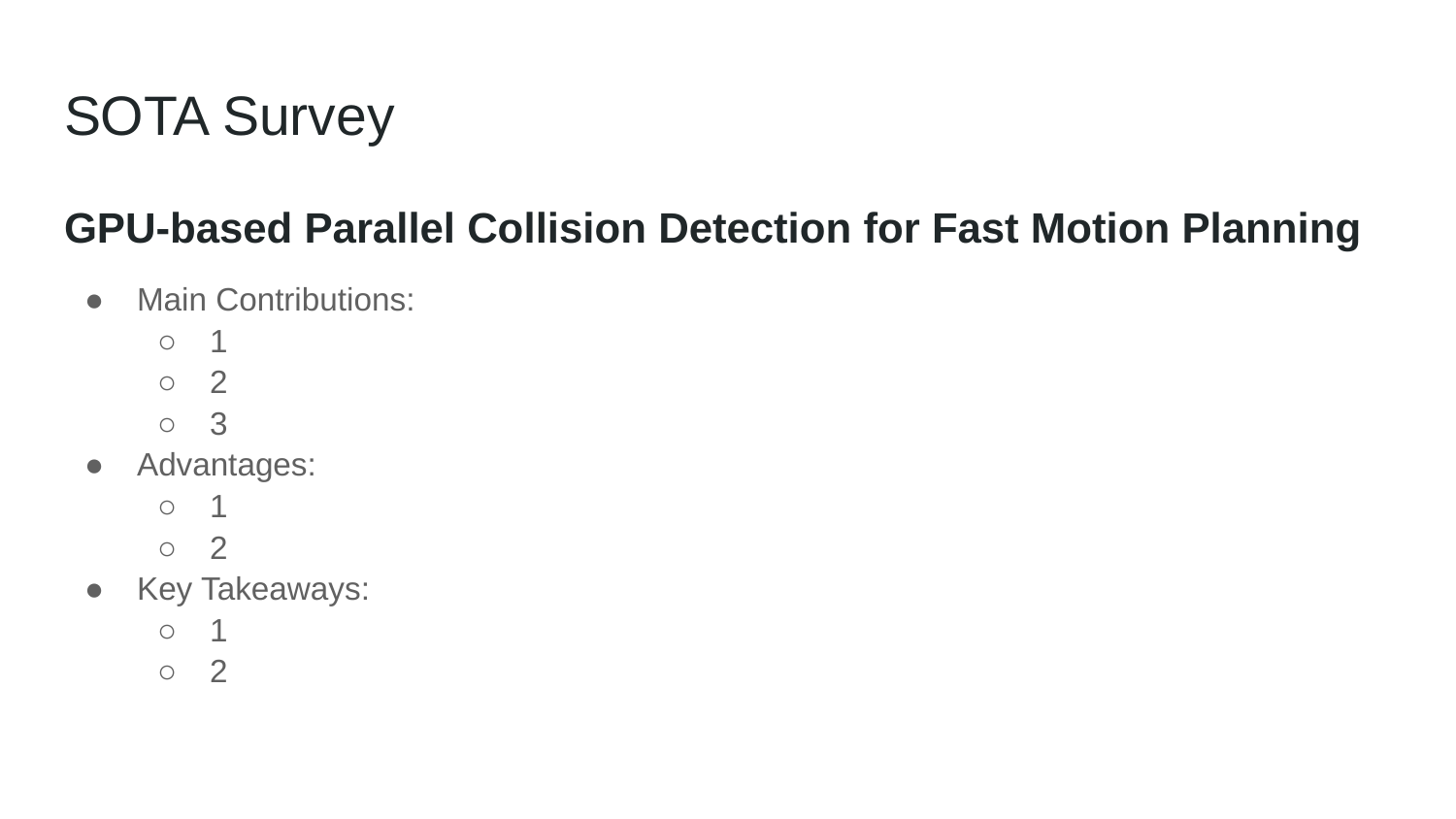

# SOTA Survey
GPU-based Parallel Collision Detection for Fast Motion Planning
Main Contributions:
1
2
3
Advantages:
1
2
Key Takeaways:
1
2